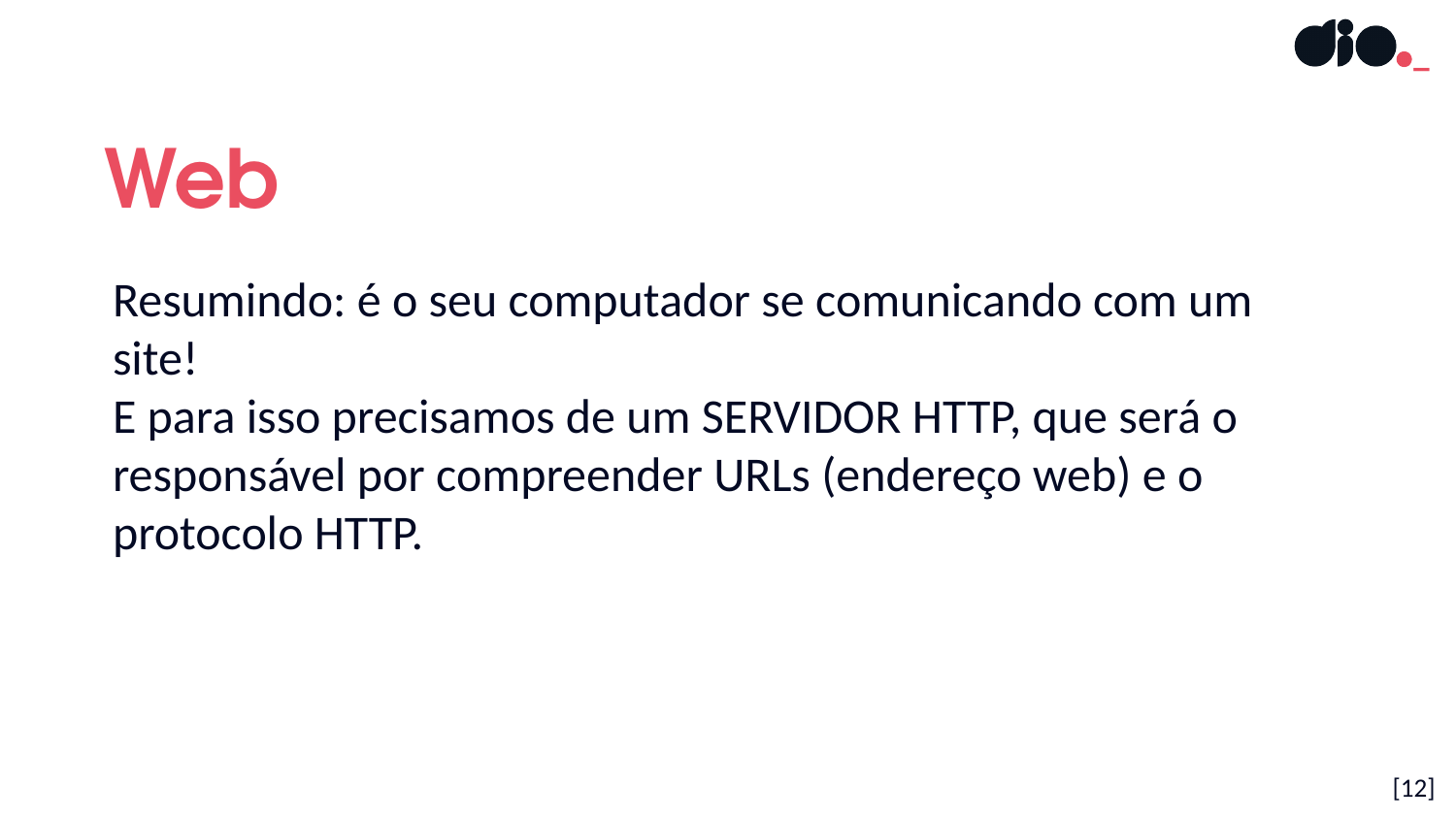

Web
Resumindo: é o seu computador se comunicando com um site!
E para isso precisamos de um SERVIDOR HTTP, que será o responsável por compreender URLs (endereço web) e o protocolo HTTP.
[12]